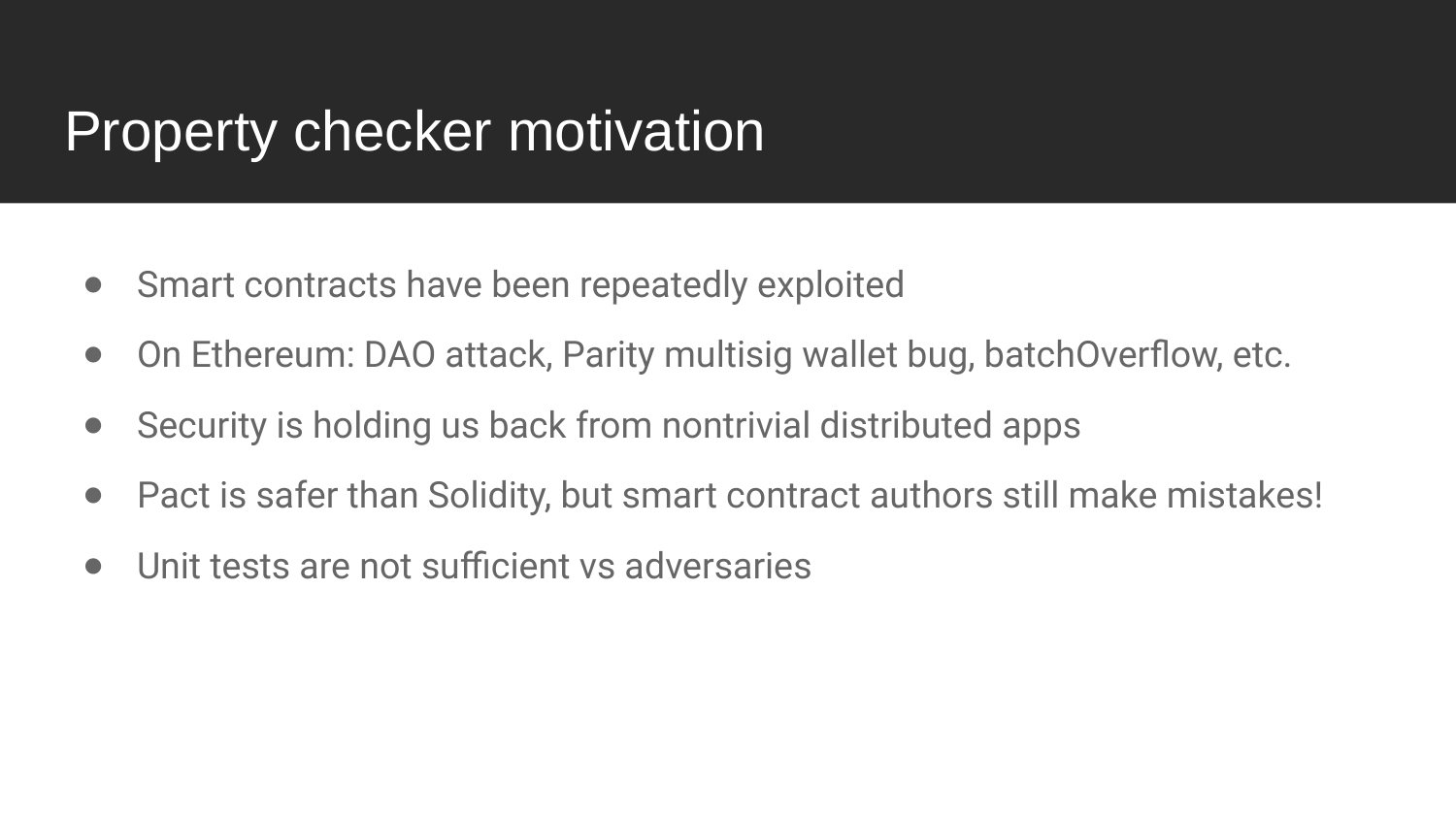

# Property checker motivation
Smart contracts have been repeatedly exploited
On Ethereum: DAO attack, Parity multisig wallet bug, batchOverflow, etc.
Security is holding us back from nontrivial distributed apps
Pact is safer than Solidity, but smart contract authors still make mistakes!
Unit tests are not sufficient vs adversaries